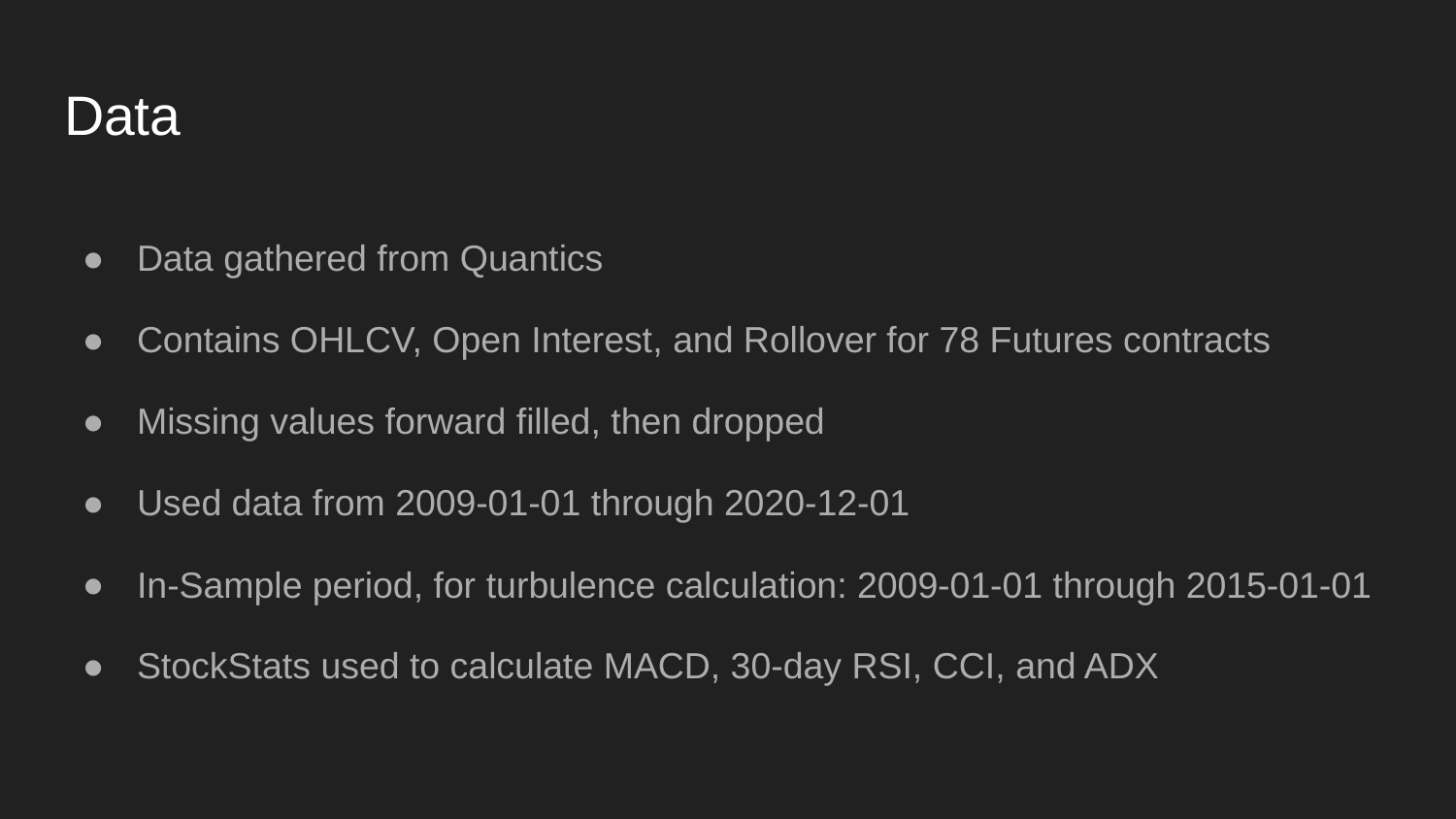

# Data
Data gathered from Quantics
Contains OHLCV, Open Interest, and Rollover for 78 Futures contracts
Missing values forward filled, then dropped
Used data from 2009-01-01 through 2020-12-01
In-Sample period, for turbulence calculation: 2009-01-01 through 2015-01-01
StockStats used to calculate MACD, 30-day RSI, CCI, and ADX